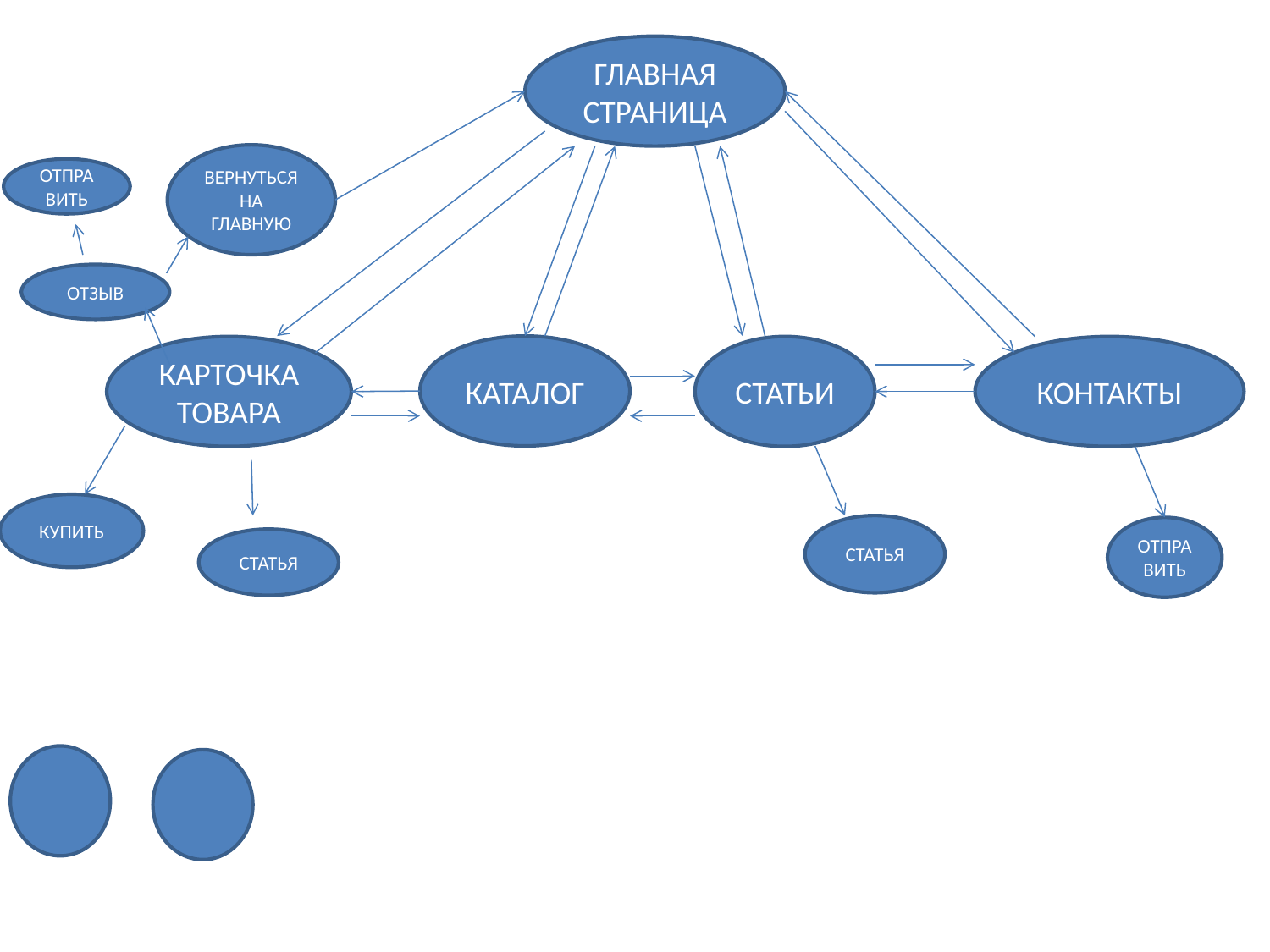

ГЛАВНАЯ СТРАНИЦА
ВЕРНУТЬСЯ НА ГЛАВНУЮ
ОТПРАВИТЬ
ОТЗЫВ
КАТАЛОГ
КАРТОЧКА ТОВАРА
СТАТЬИ
КОНТАКТЫ
КУПИТЬ
СТАТЬЯ
ОТПРАВИТЬ
СТАТЬЯ